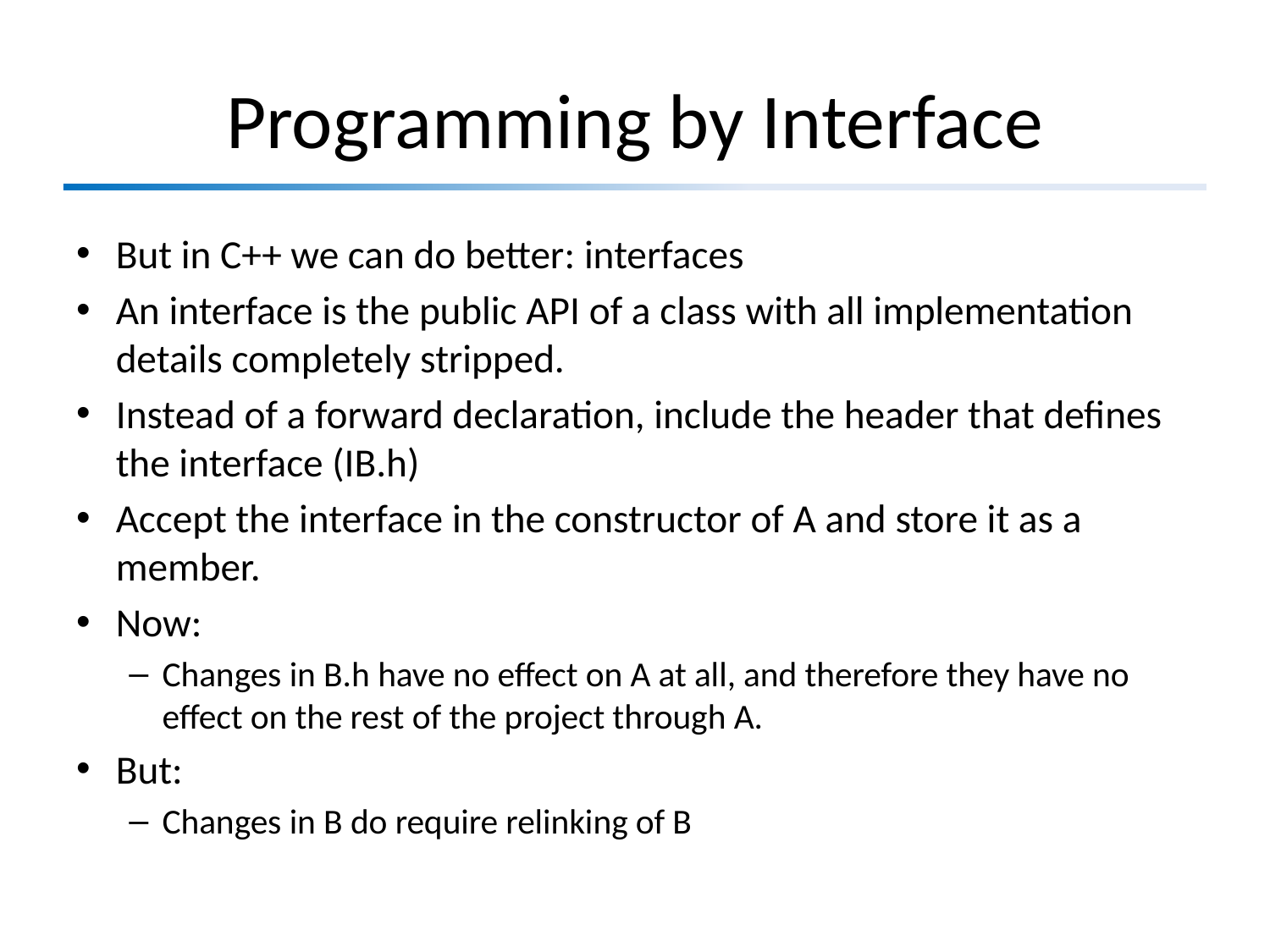

# Programming by Interface
But in C++ we can do better: interfaces
An interface is the public API of a class with all implementation details completely stripped.
Instead of a forward declaration, include the header that defines the interface (IB.h)
Accept the interface in the constructor of A and store it as a member.
Now:
Changes in B.h have no effect on A at all, and therefore they have no effect on the rest of the project through A.
But:
Changes in B do require relinking of B